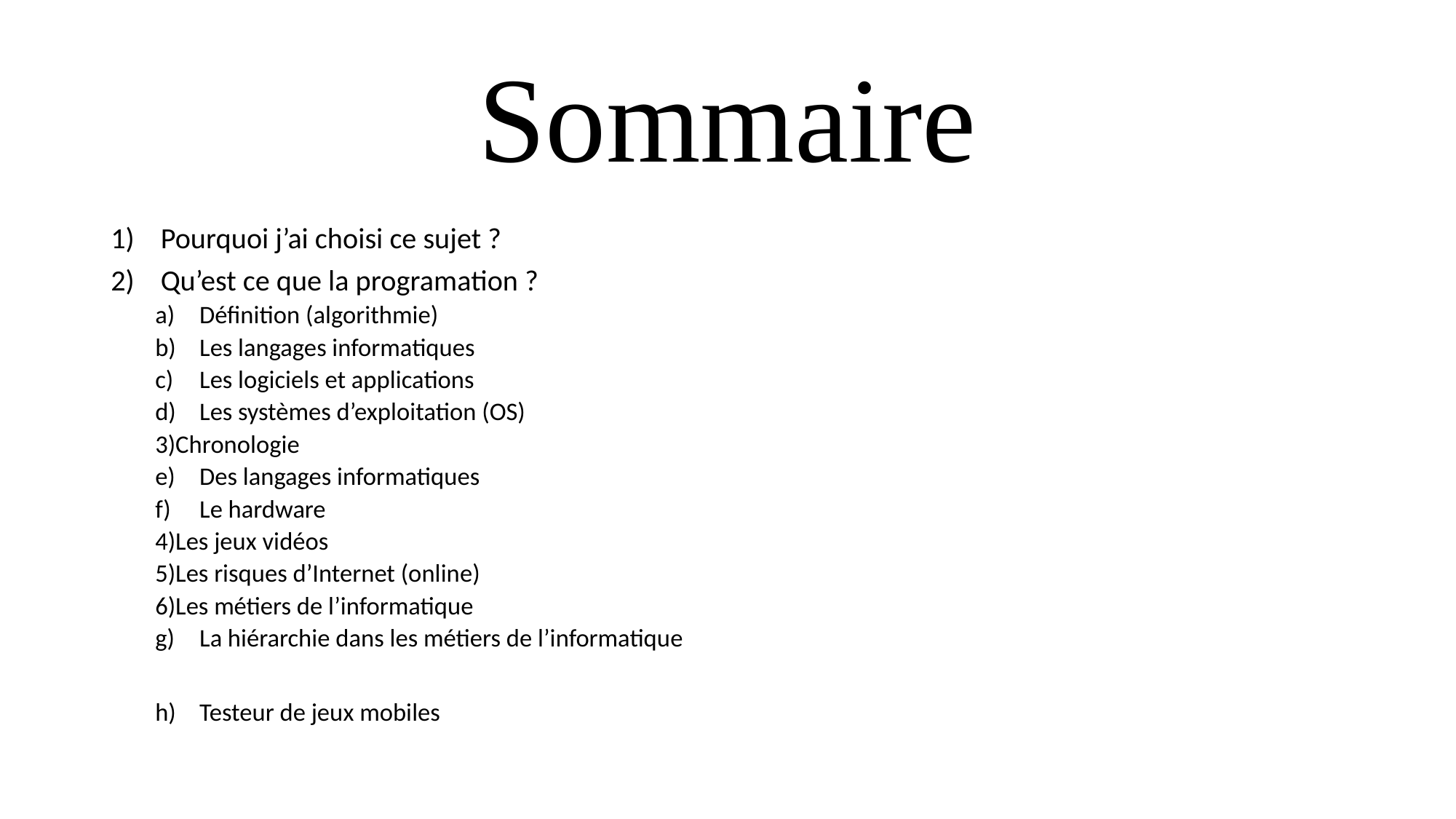

# Sommaire
Pourquoi j’ai choisi ce sujet ?
Qu’est ce que la programation ?
Définition (algorithmie)
Les langages informatiques
Les logiciels et applications
Les systèmes d’exploitation (OS)
3)Chronologie
Des langages informatiques
Le hardware
4)Les jeux vidéos
5)Les risques d’Internet (online)
6)Les métiers de l’informatique
La hiérarchie dans les métiers de l’informatique

Testeur de jeux mobiles